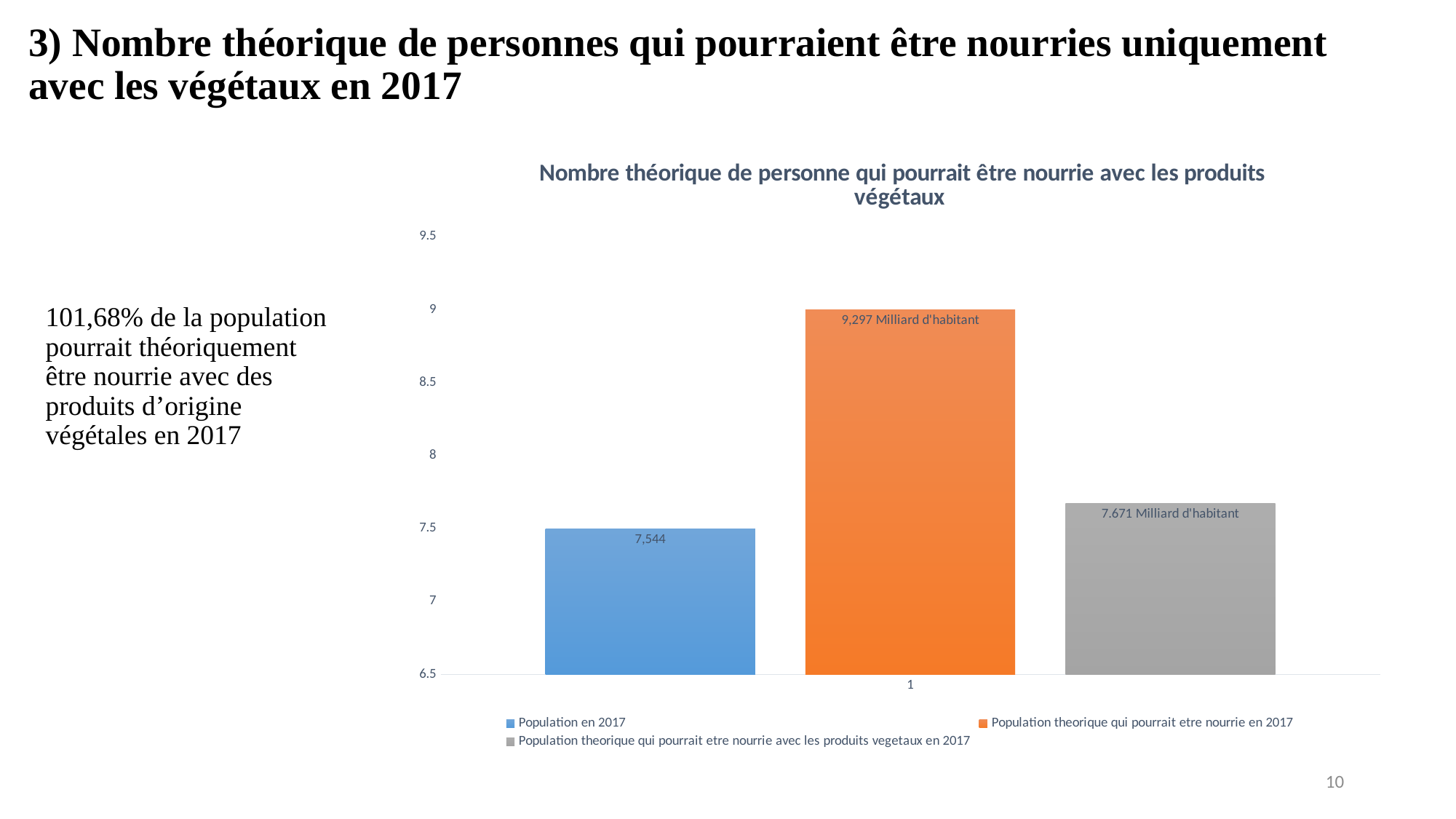

# 3) Nombre théorique de personnes qui pourraient être nourries uniquement avec les végétaux en 2017

### Chart:  Nombre théorique de personne qui pourrait être nourrie avec les produits végétaux

| Category | Population en 2017 | Population theorique qui pourrait etre nourrie en 2017 | Population theorique qui pourrait etre nourrie avec les produits vegetaux en 2017 |
|---|---|---|---|
101,68% de la population pourrait théoriquement être nourrie avec des produits d’origine végétales en 2017
10